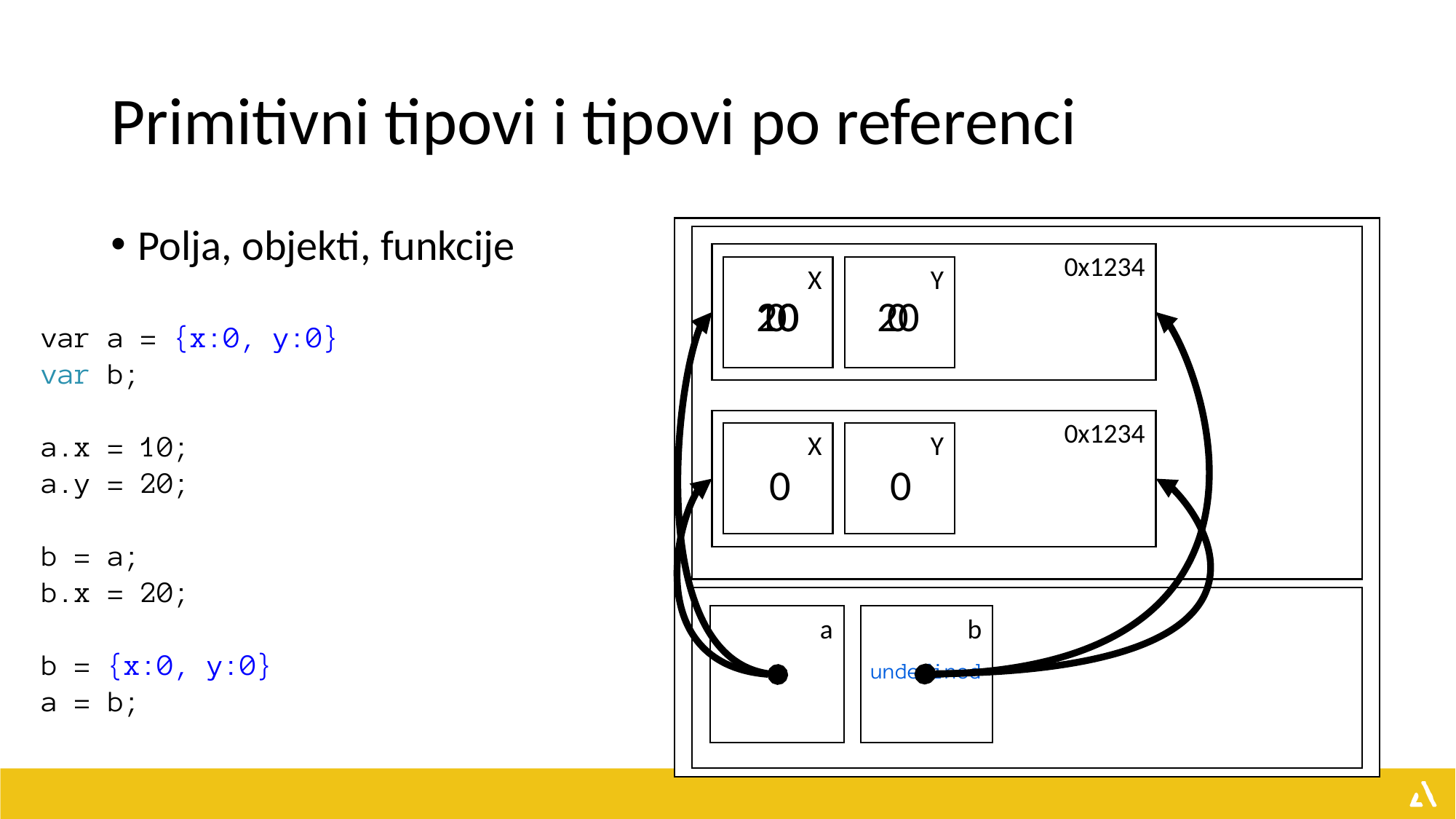

# Primitivni tipovi i tipovi po referenci
Polja, objekti, funkcije

0x1234
X
Y
0
0
20
10
20
var a = {x:0, y:0}
var b;

a.x = 10;
a.y = 20;

b = a;
b.x = 20;

b = {x:0, y:0}
a = b;

0x1234
X
Y
0
0

a
b
undefined